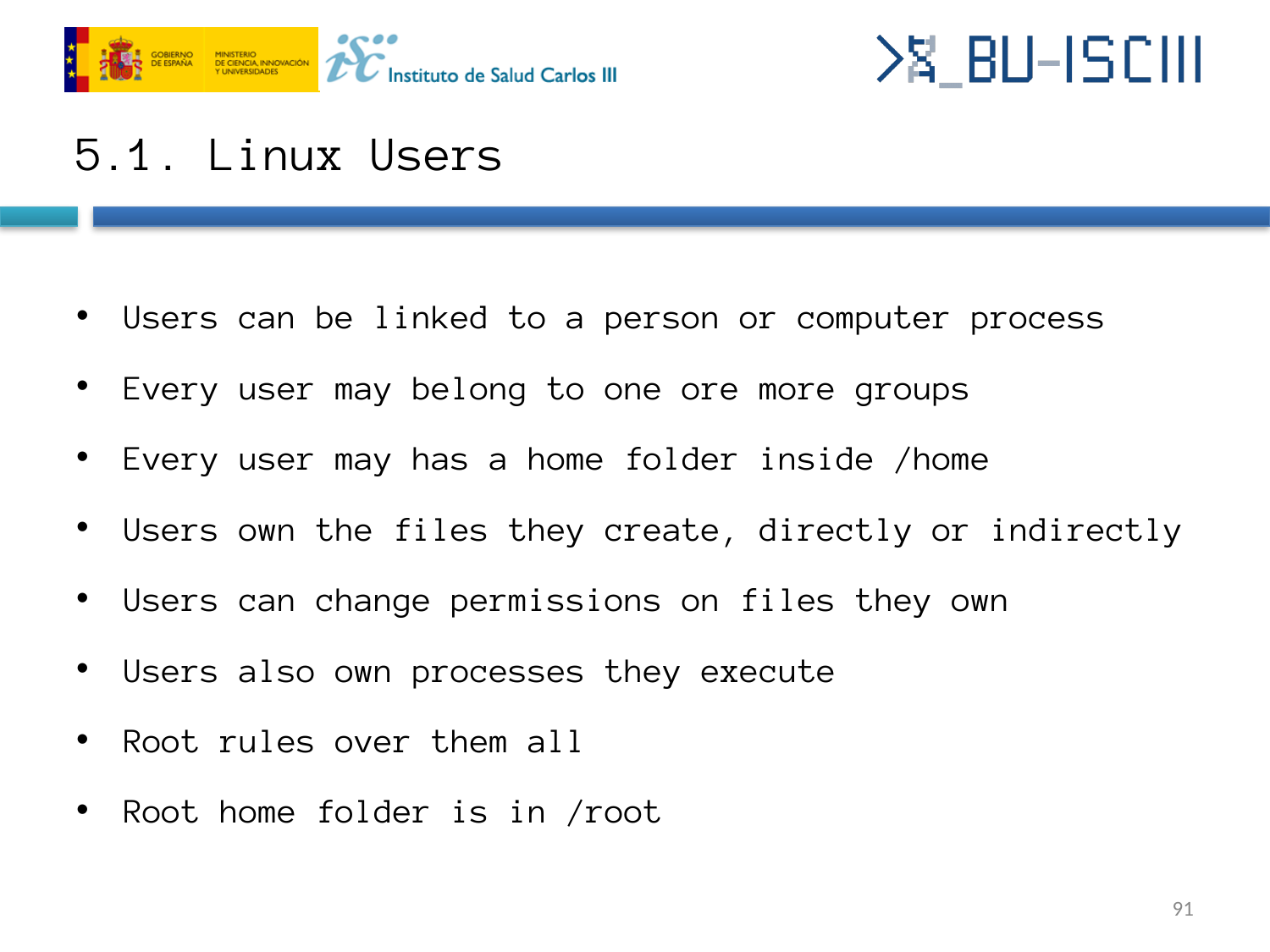

# 5.1. Linux Users
Users can be linked to a person or computer process
Every user may belong to one ore more groups
Every user may has a home folder inside /home
Users own the files they create, directly or indirectly
Users can change permissions on files they own
Users also own processes they execute
Root rules over them all
Root home folder is in /root
91